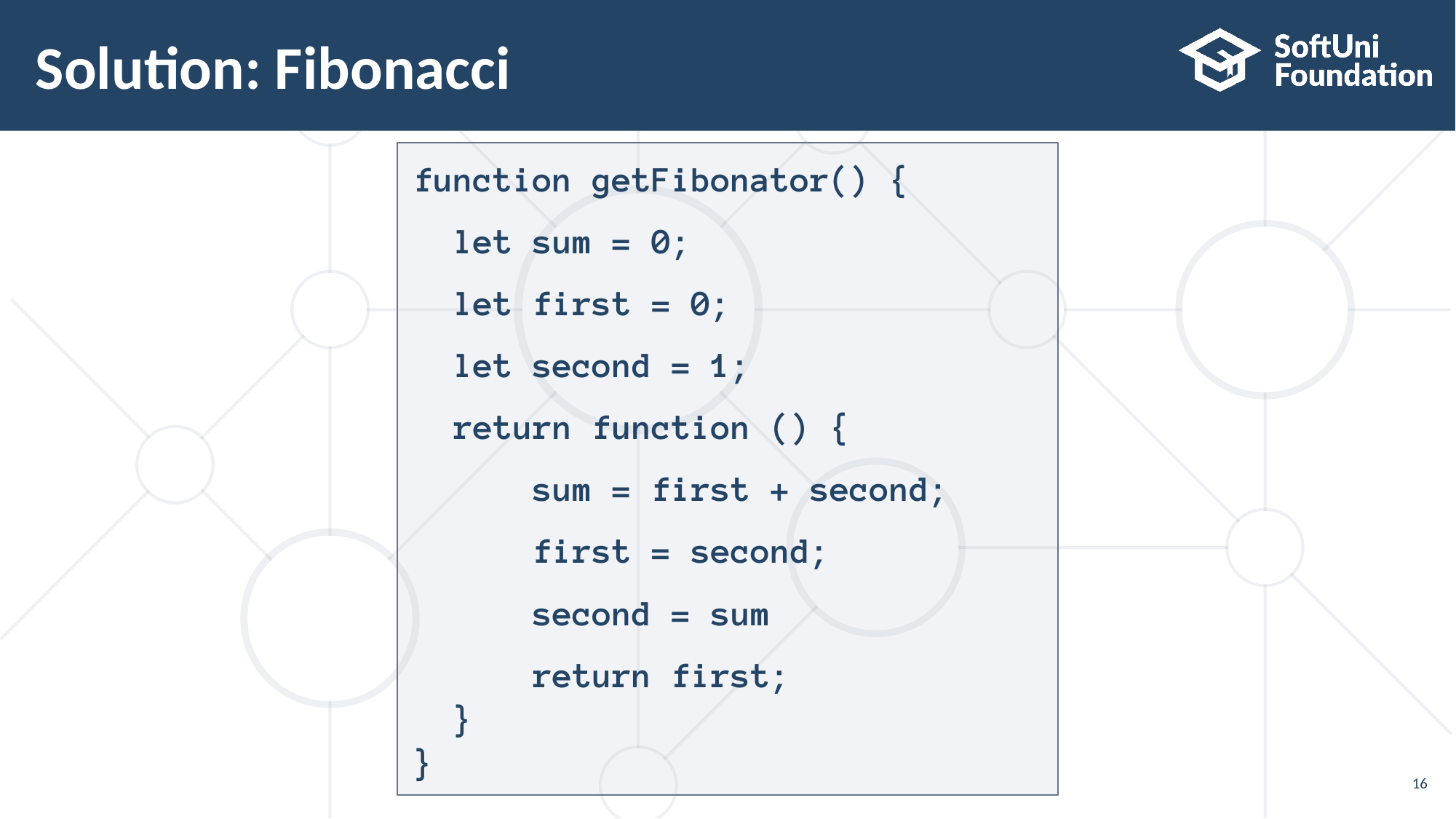

# Solution: Fibonacci
function getFibonator() {
  let sum = 0;
  let first = 0;
  let second = 1;
  return function () {
      sum = first + second;
      first = second;
      second = sum
      return first;
  }
}
16